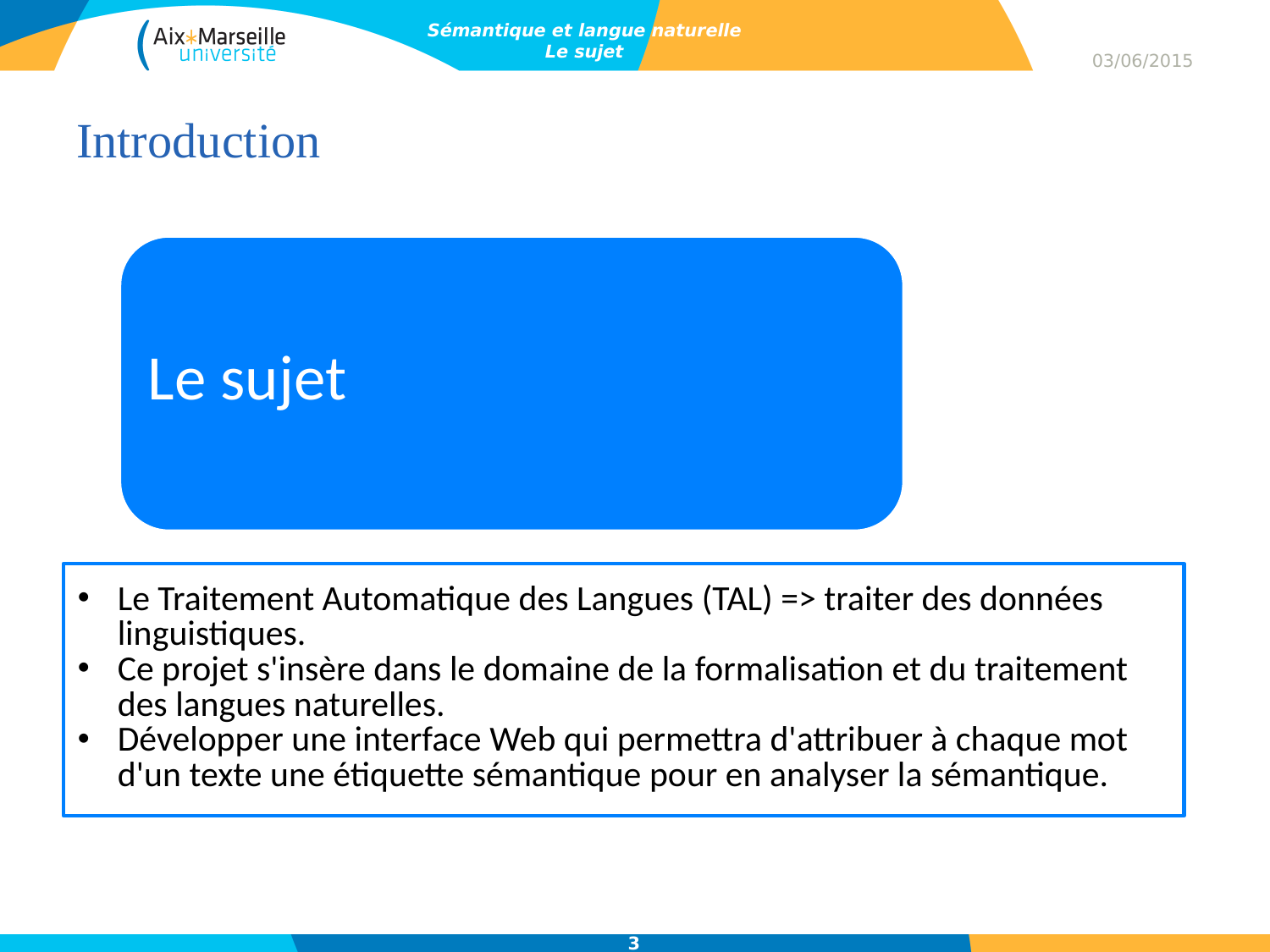

03/06/2015
Sémantique et langue naturelle
Le sujet
# Introduction
Le sujet
Le Traitement Automatique des Langues (TAL) => traiter des données linguistiques.
Ce projet s'insère dans le domaine de la formalisation et du traitement des langues naturelles.
Développer une interface Web qui permettra d'attribuer à chaque mot d'un texte une étiquette sémantique pour en analyser la sémantique.
3